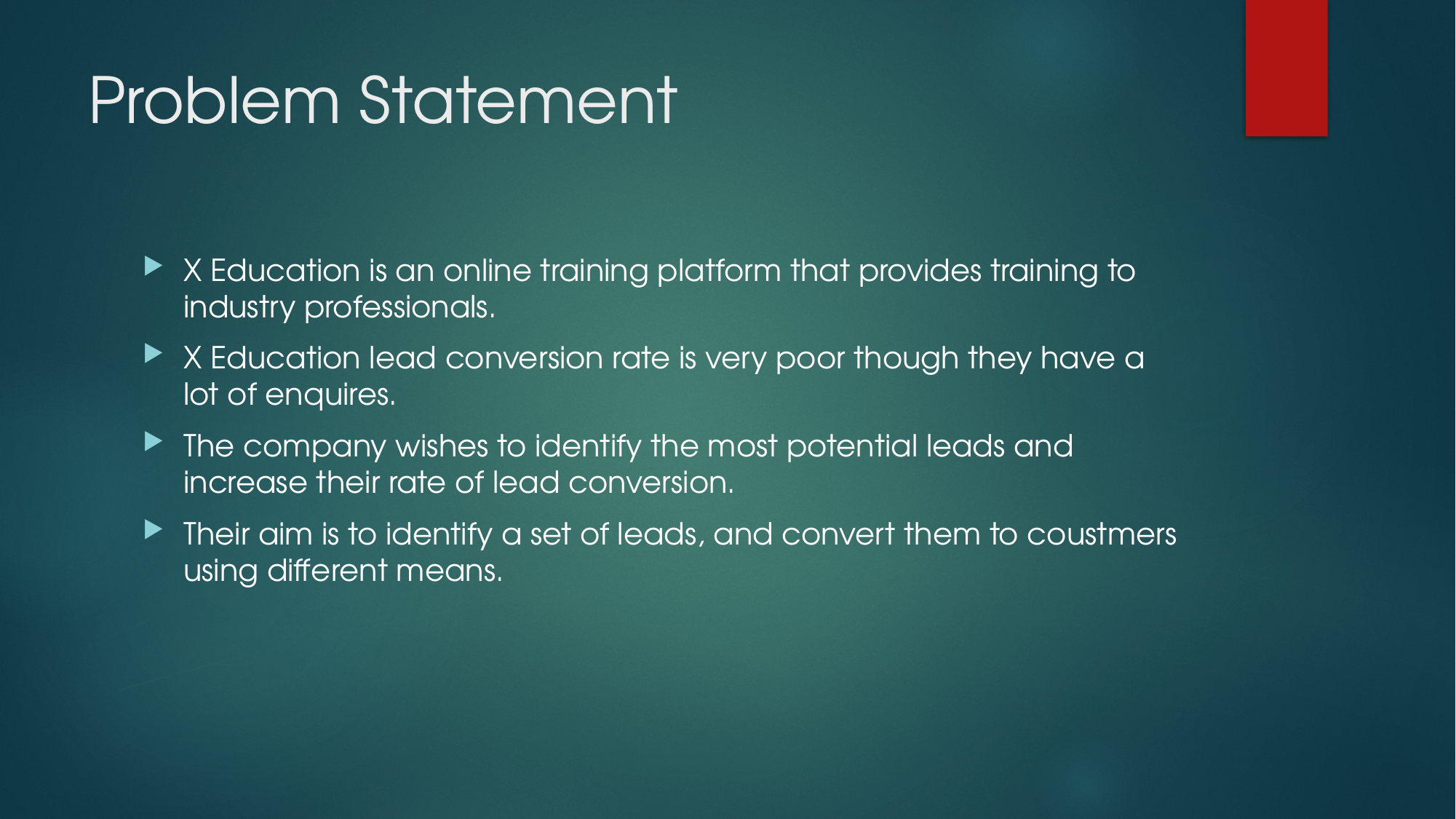

# Problem Statement
X Education is an online training platform that provides training to industry professionals.
X Education lead conversion rate is very poor though they have a lot of enquires.
The company wishes to identify the most potential leads and increase their rate of lead conversion.
Their aim is to identify a set of leads, and convert them to coustmers using different means.